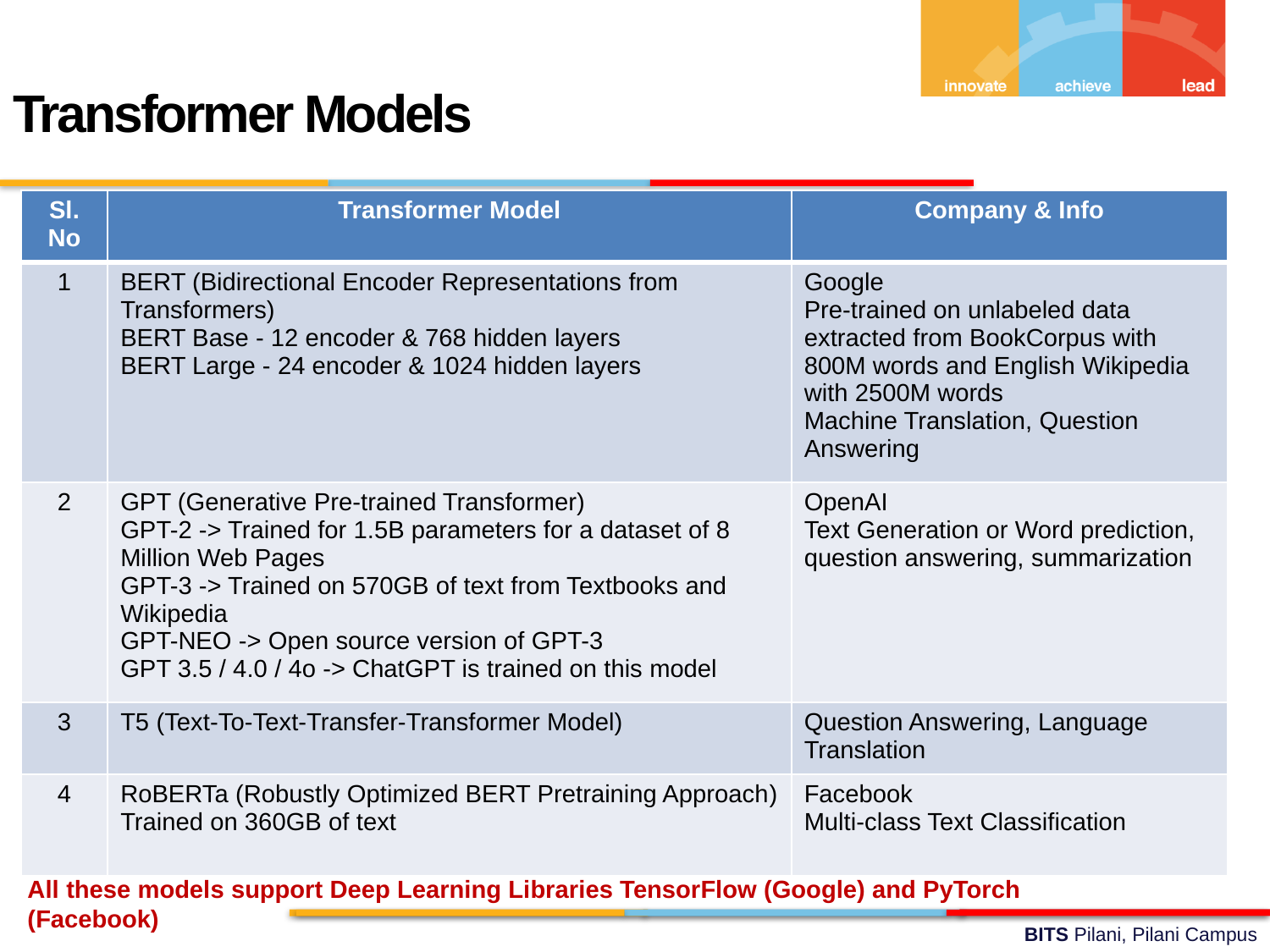

Transformer Models
| Sl. No | Transformer Model | Company & Info |
| --- | --- | --- |
| 1 | BERT (Bidirectional Encoder Representations from Transformers) BERT Base - 12 encoder & 768 hidden layers BERT Large - 24 encoder & 1024 hidden layers | Google Pre-trained on unlabeled data extracted from BookCorpus with 800M words and English Wikipedia with 2500M words Machine Translation, Question Answering |
| 2 | GPT (Generative Pre-trained Transformer) GPT-2 -> Trained for 1.5B parameters for a dataset of 8 Million Web Pages GPT-3 -> Trained on 570GB of text from Textbooks and Wikipedia GPT-NEO -> Open source version of GPT-3 GPT 3.5 / 4.0 / 4o -> ChatGPT is trained on this model | OpenAI Text Generation or Word prediction, question answering, summarization |
| 3 | T5 (Text-To-Text-Transfer-Transformer Model) | Question Answering, Language Translation |
| 4 | RoBERTa (Robustly Optimized BERT Pretraining Approach) Trained on 360GB of text | Facebook Multi-class Text Classification |
All these models support Deep Learning Libraries TensorFlow (Google) and PyTorch (Facebook)